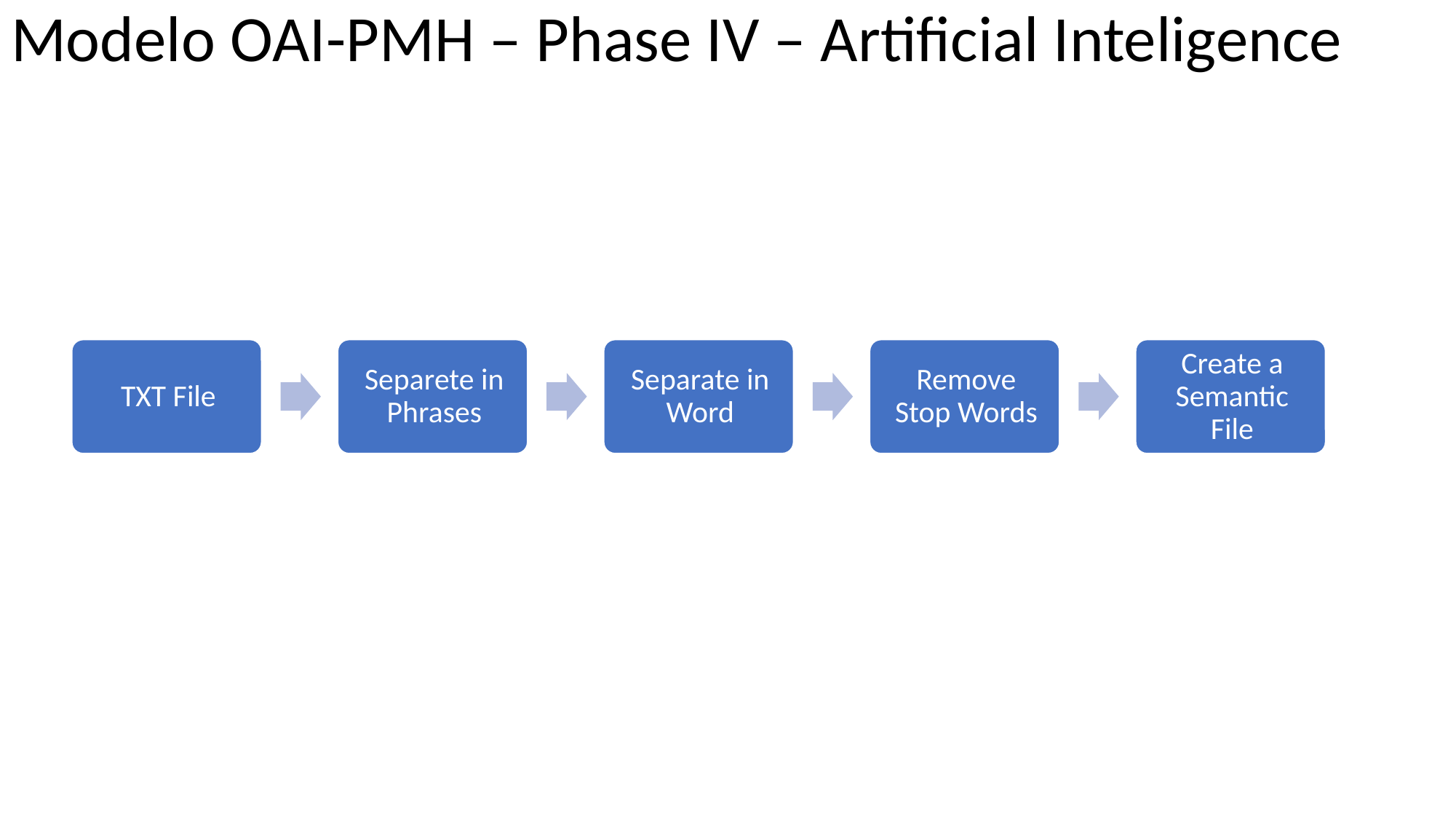

# Modelo OAI-PMH – Phase IV – Artificial Inteligence
TXT File

Separete in Phrases

Separate in Word

Remove Stop Words

Create a Semantic File